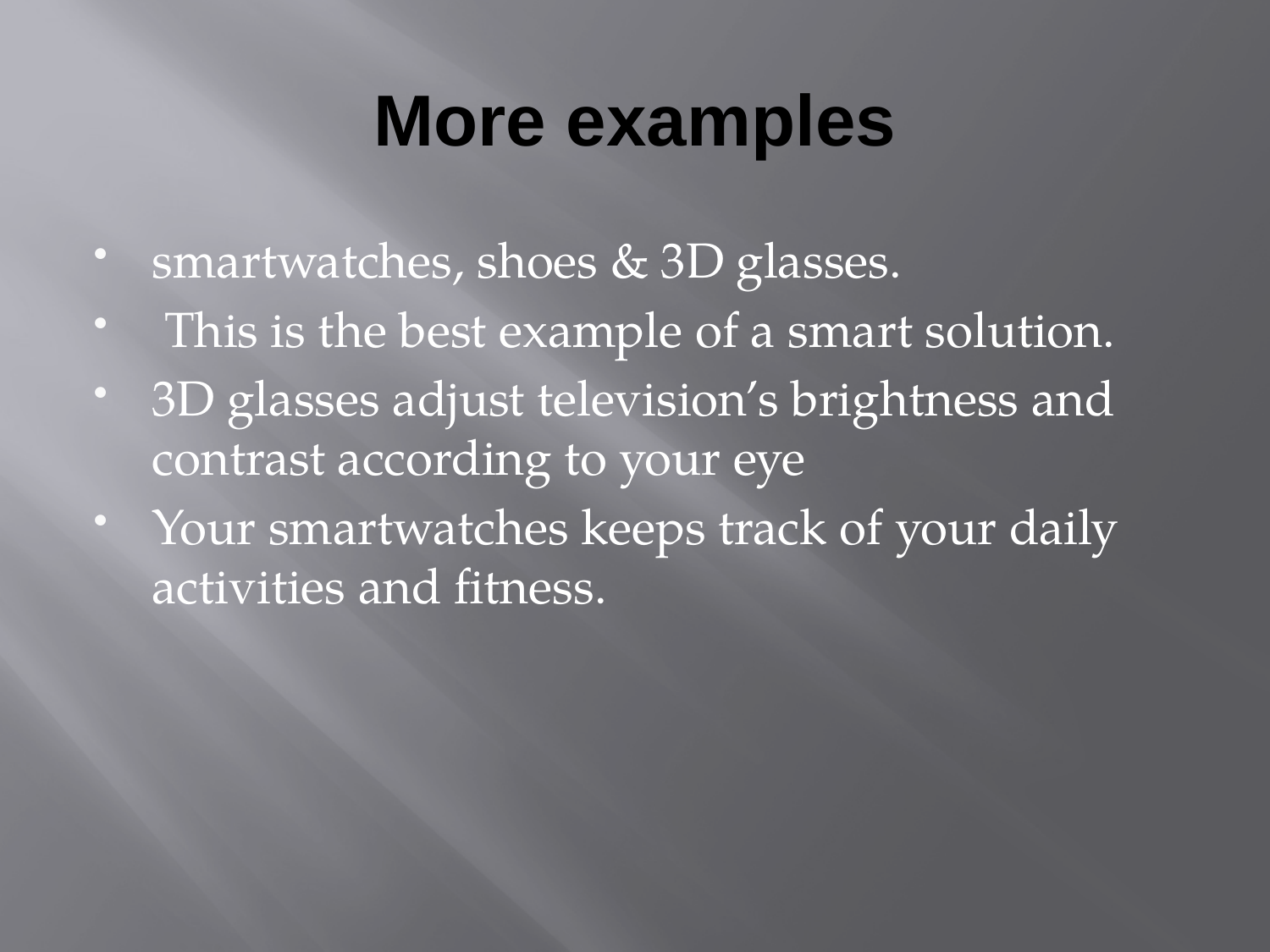

# More examples
smartwatches, shoes & 3D glasses.
 This is the best example of a smart solution.
3D glasses adjust television’s brightness and contrast according to your eye
Your smartwatches keeps track of your daily activities and fitness.